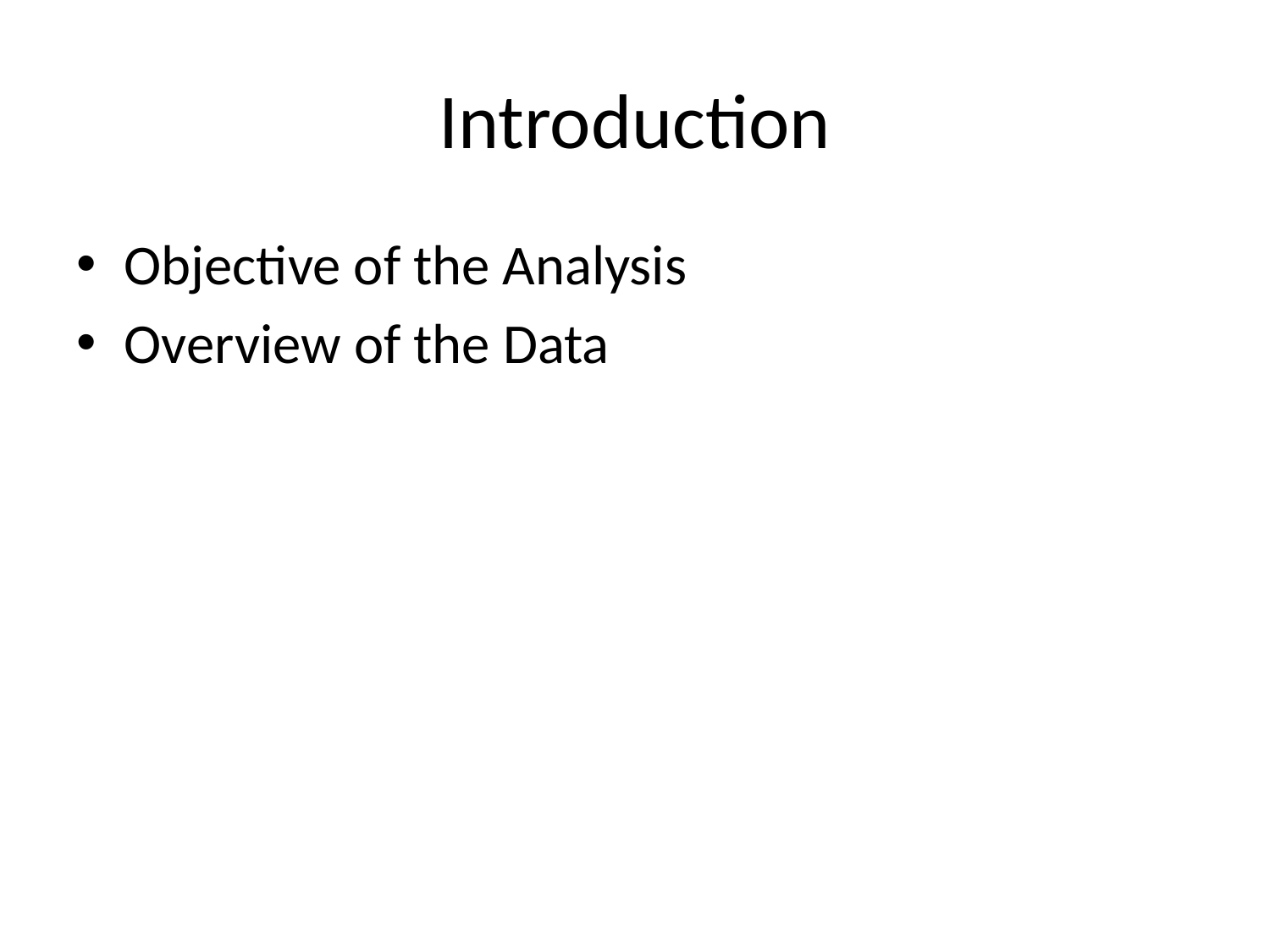

# Introduction
Objective of the Analysis
Overview of the Data